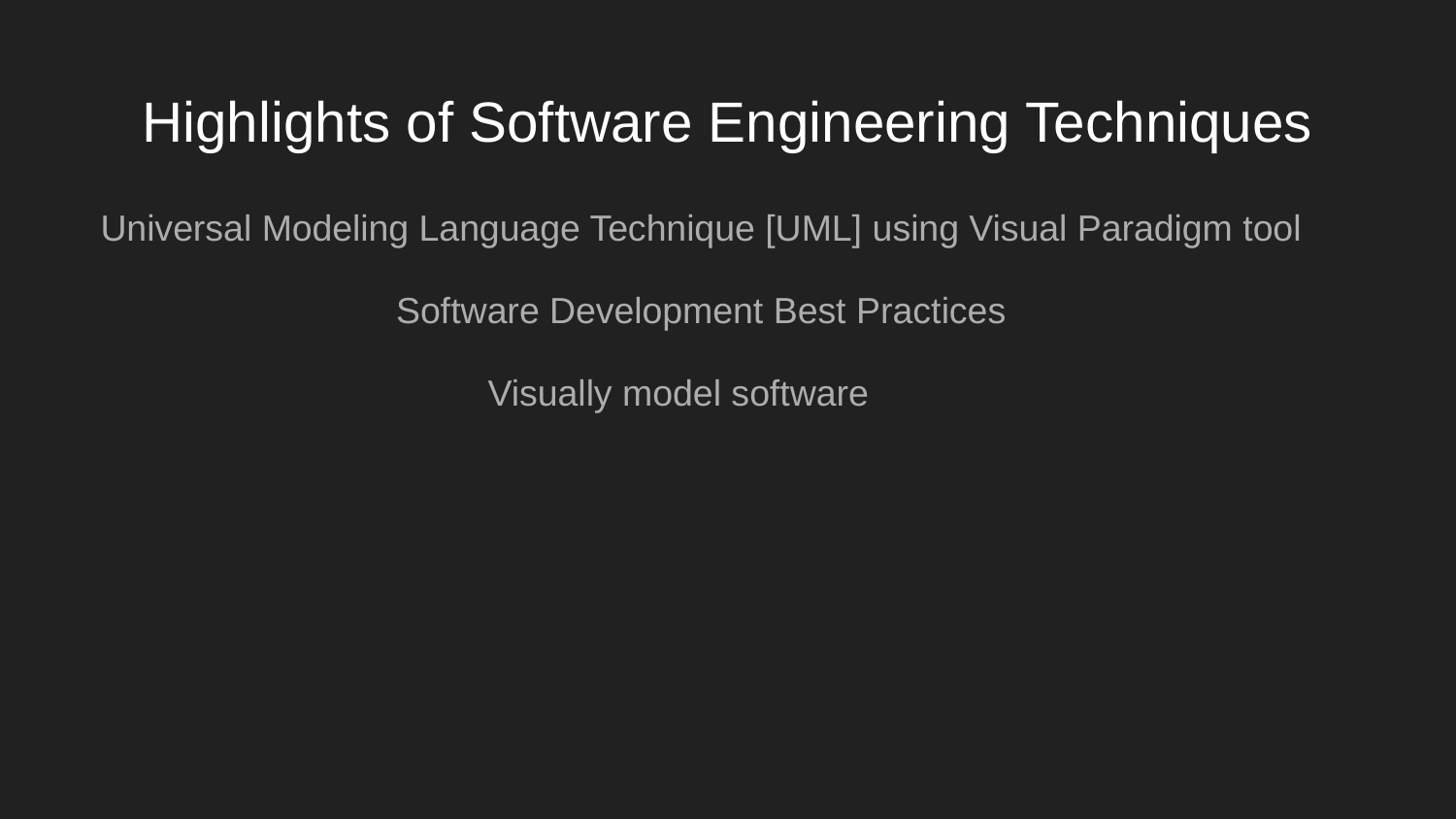

# Highlights of Software Engineering Techniques
Universal Modeling Language Technique [UML] using Visual Paradigm tool
                             Software Development Best Practices
                                      Visually model software